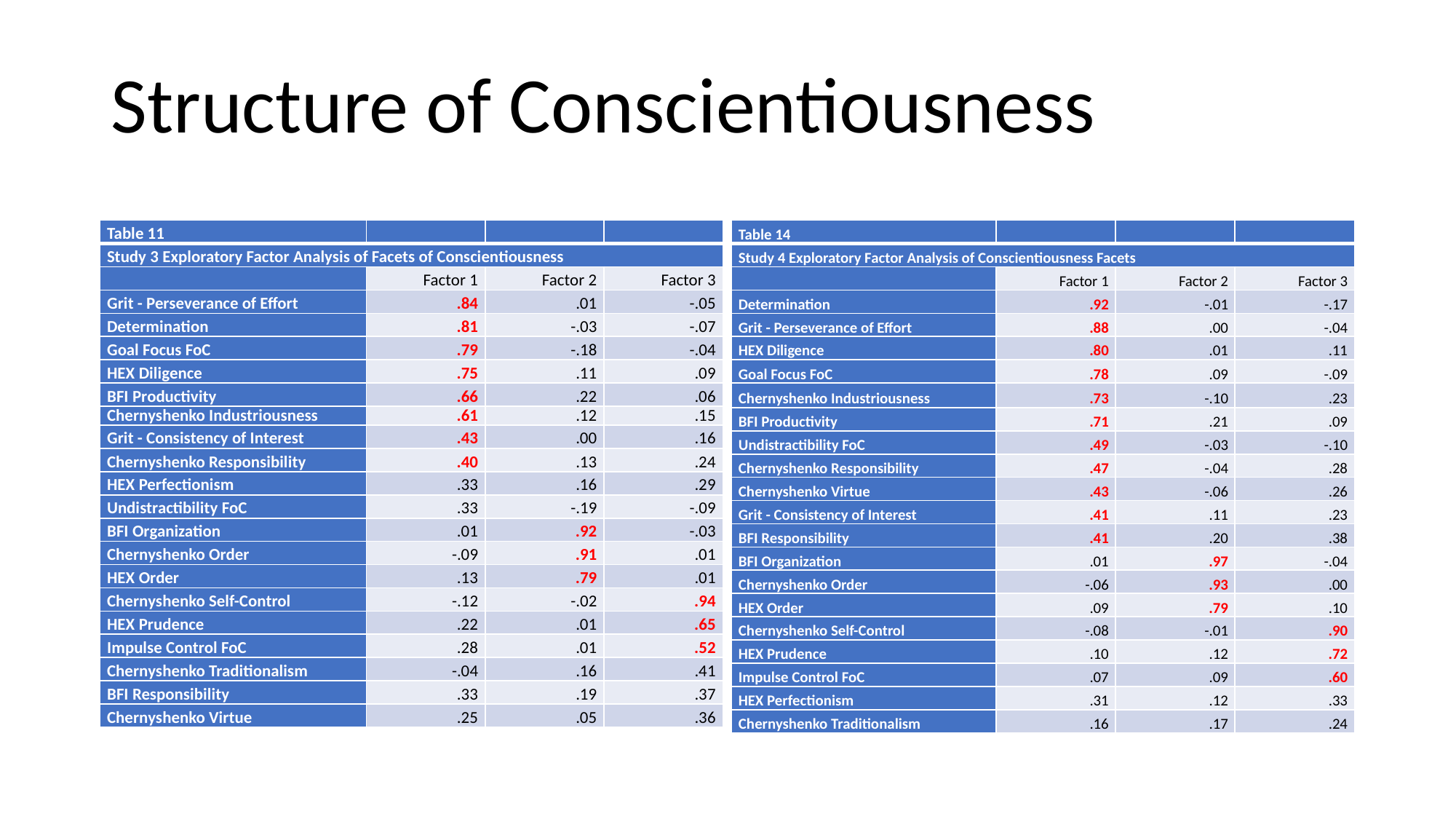

# Structure of Conscientiousness
| Table 11 |  |  |  |
| --- | --- | --- | --- |
| Study 3 Exploratory Factor Analysis of Facets of Conscientiousness |  |  |  |
|  | Factor 1 | Factor 2 | Factor 3 |
| Grit - Perseverance of Effort | .84 | .01 | -.05 |
| Determination | .81 | -.03 | -.07 |
| Goal Focus FoC | .79 | -.18 | -.04 |
| HEX Diligence | .75 | .11 | .09 |
| BFI Productivity | .66 | .22 | .06 |
| Chernyshenko Industriousness | .61 | .12 | .15 |
| Grit - Consistency of Interest | .43 | .00 | .16 |
| Chernyshenko Responsibility | .40 | .13 | .24 |
| HEX Perfectionism | .33 | .16 | .29 |
| Undistractibility FoC | .33 | -.19 | -.09 |
| BFI Organization | .01 | .92 | -.03 |
| Chernyshenko Order | -.09 | .91 | .01 |
| HEX Order | .13 | .79 | .01 |
| Chernyshenko Self-Control | -.12 | -.02 | .94 |
| HEX Prudence | .22 | .01 | .65 |
| Impulse Control FoC | .28 | .01 | .52 |
| Chernyshenko Traditionalism | -.04 | .16 | .41 |
| BFI Responsibility | .33 | .19 | .37 |
| Chernyshenko Virtue | .25 | .05 | .36 |
| Table 14 |  |  |  |
| --- | --- | --- | --- |
| Study 4 Exploratory Factor Analysis of Conscientiousness Facets |  |  |  |
|  | Factor 1 | Factor 2 | Factor 3 |
| Determination | .92 | -.01 | -.17 |
| Grit - Perseverance of Effort | .88 | .00 | -.04 |
| HEX Diligence | .80 | .01 | .11 |
| Goal Focus FoC | .78 | .09 | -.09 |
| Chernyshenko Industriousness | .73 | -.10 | .23 |
| BFI Productivity | .71 | .21 | .09 |
| Undistractibility FoC | .49 | -.03 | -.10 |
| Chernyshenko Responsibility | .47 | -.04 | .28 |
| Chernyshenko Virtue | .43 | -.06 | .26 |
| Grit - Consistency of Interest | .41 | .11 | .23 |
| BFI Responsibility | .41 | .20 | .38 |
| BFI Organization | .01 | .97 | -.04 |
| Chernyshenko Order | -.06 | .93 | .00 |
| HEX Order | .09 | .79 | .10 |
| Chernyshenko Self-Control | -.08 | -.01 | .90 |
| HEX Prudence | .10 | .12 | .72 |
| Impulse Control FoC | .07 | .09 | .60 |
| HEX Perfectionism | .31 | .12 | .33 |
| Chernyshenko Traditionalism | .16 | .17 | .24 |